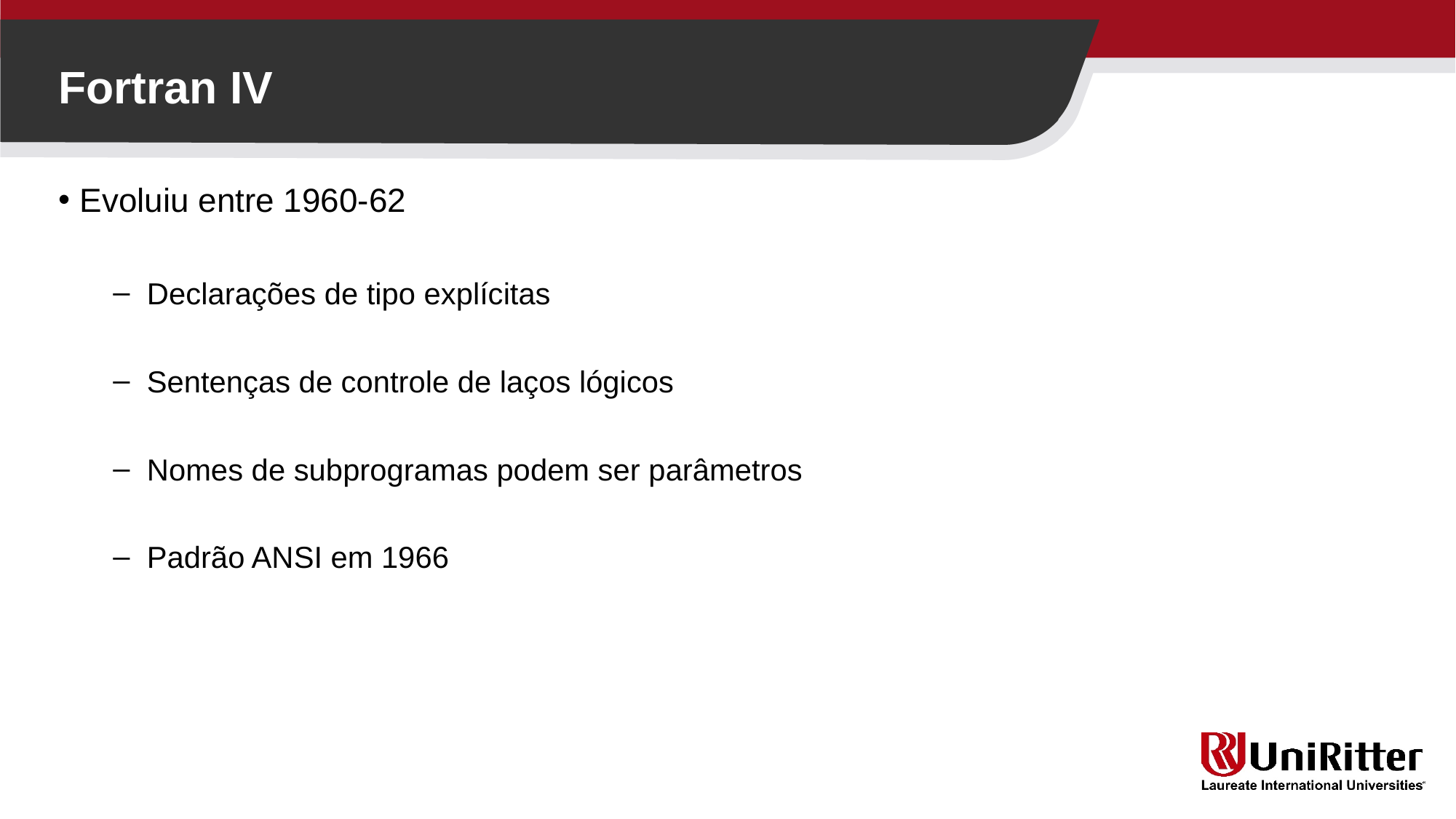

Fortran IV
Evoluiu entre 1960-62

Declarações de tipo explícitas

Sentenças de controle de laços lógicos

Nomes de subprogramas podem ser parâmetros

Padrão ANSI em 1966